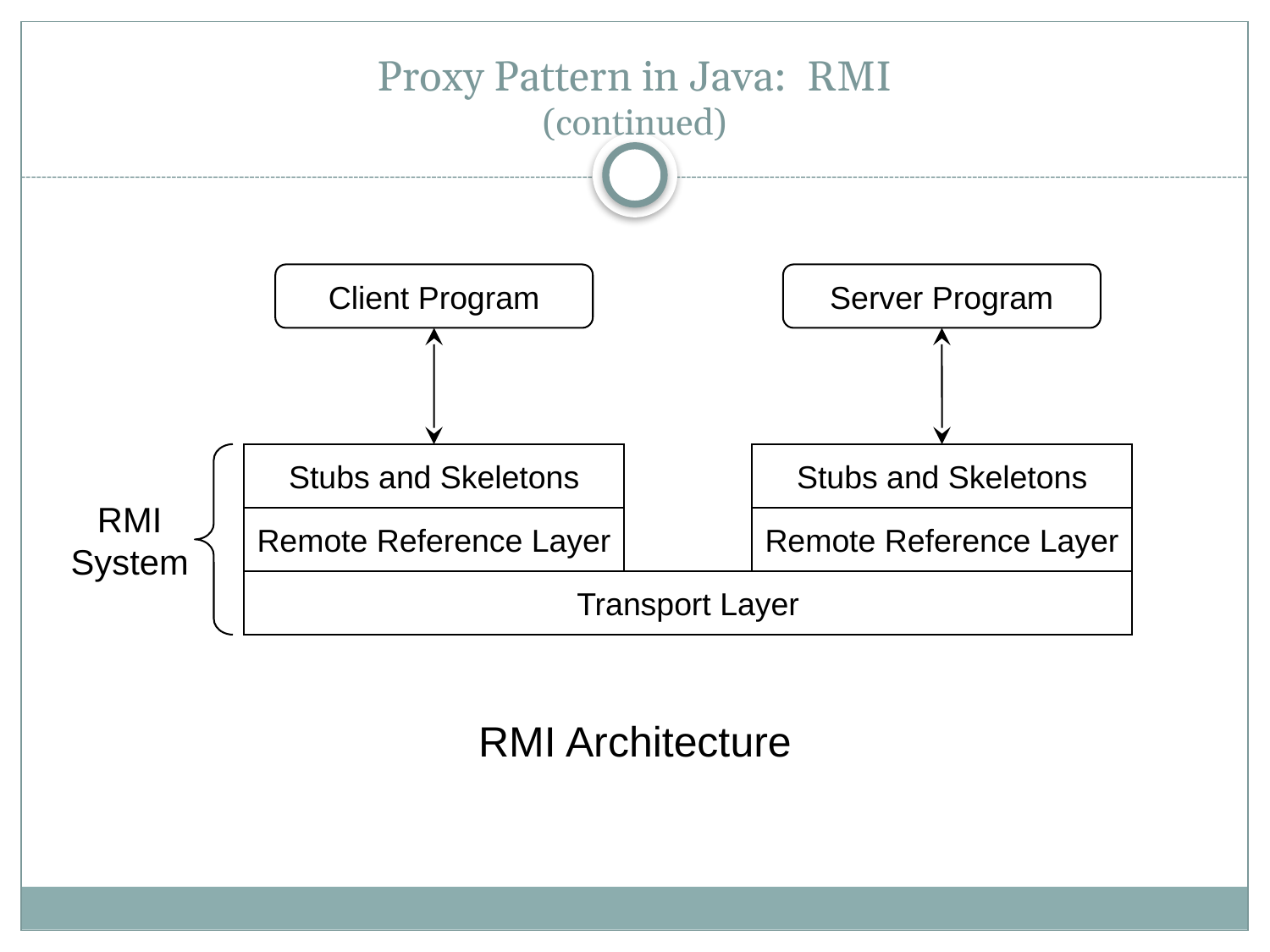

# Proxy Pattern in Java:  RMI (continued)
Client Program
Server Program

Stubs and Skeletons
Stubs and Skeletons
RMI
System
Remote Reference Layer
Remote Reference Layer
Transport Layer
RMI Architecture